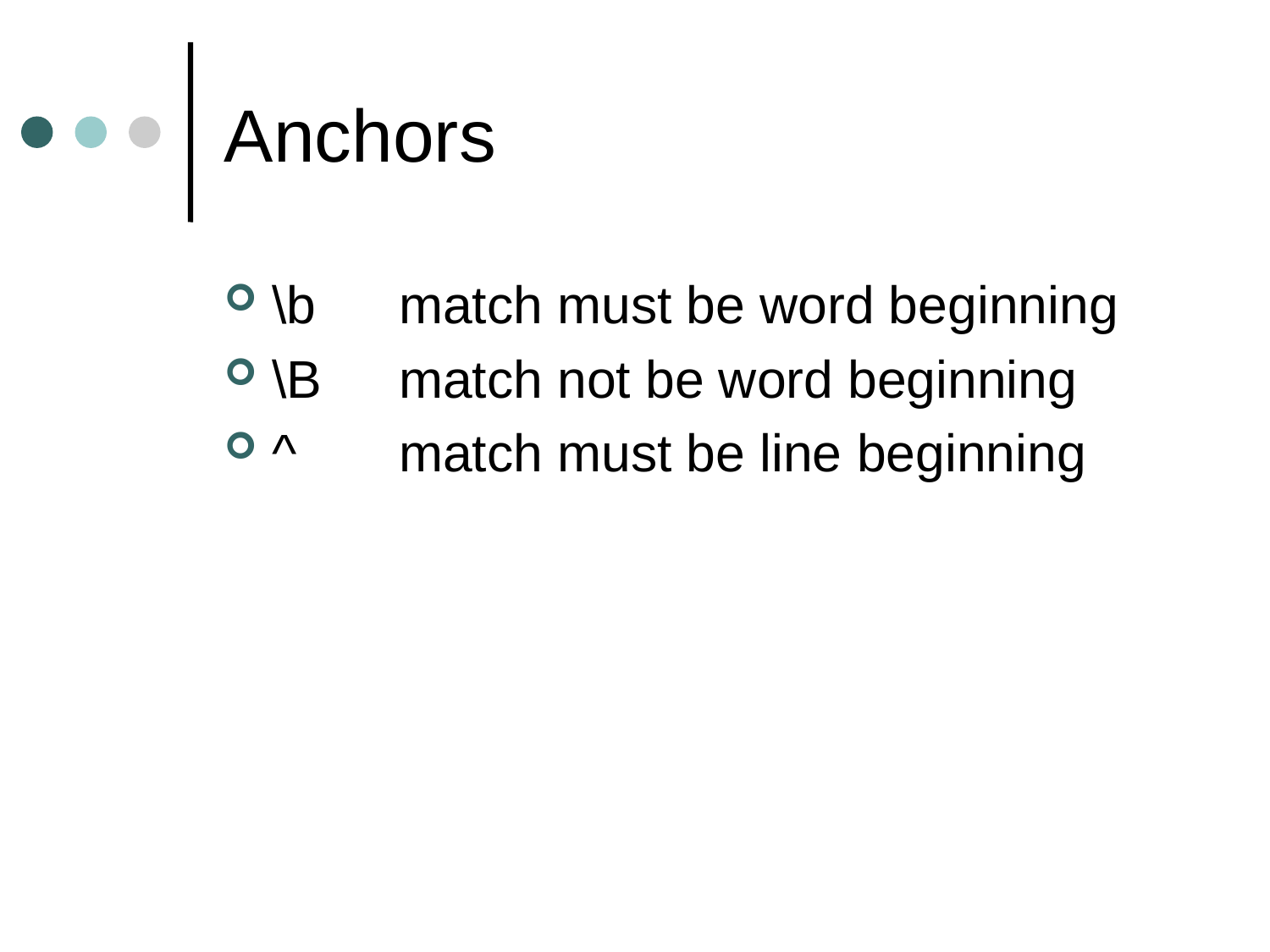

# Anchors
\b	match must be word beginning
\B 	match not be word beginning
^ 	match must be line beginning